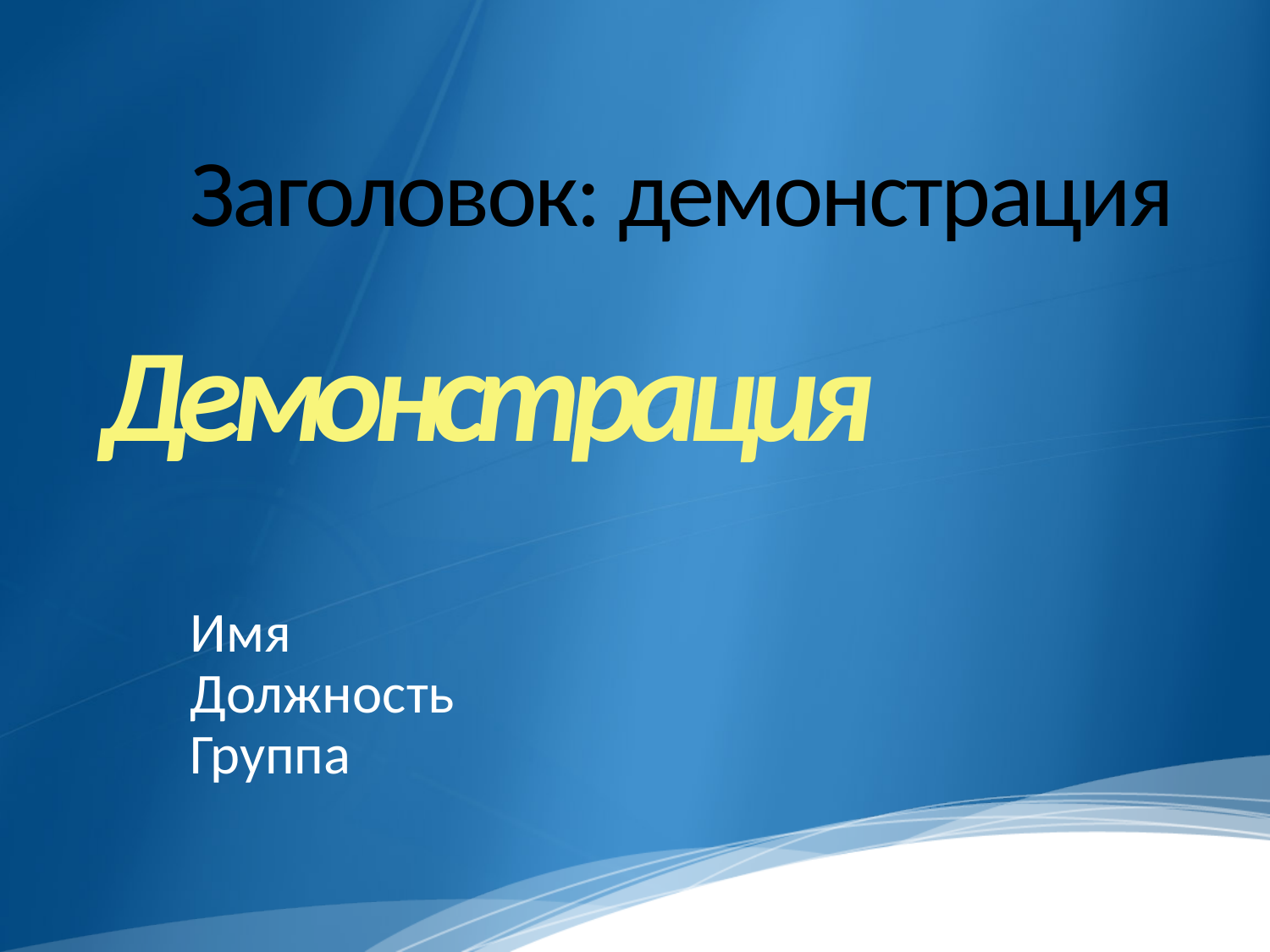

# Заголовок: демонстрация
Демонстрация
Имя
Должность
Группа